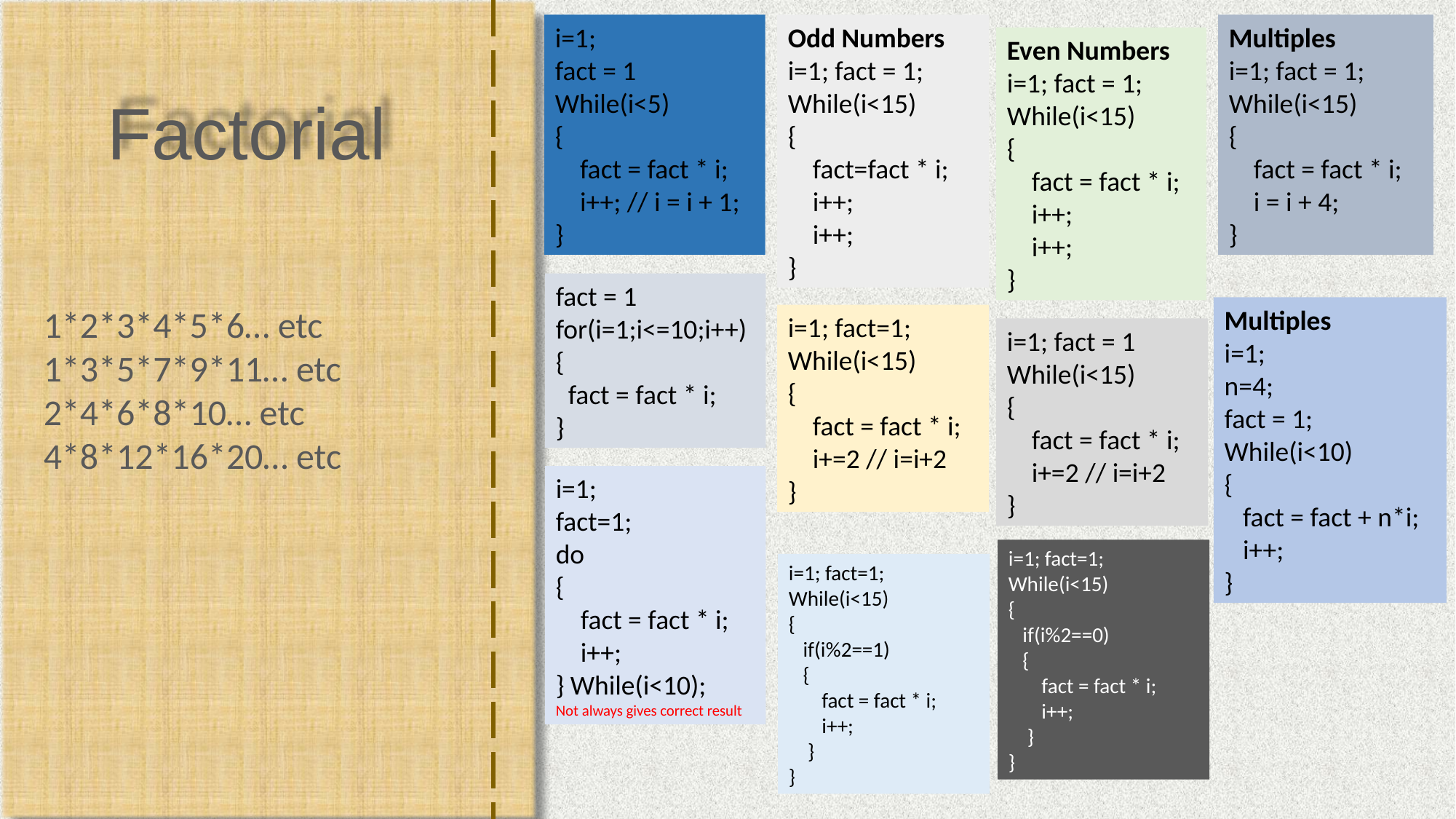

i=1;
fact = 1
While(i<5)
{
    fact = fact * i;
    i++; // i = i + 1;
}
Odd Numbers
i=1; fact = 1;
While(i<15)
{
    fact=fact * i;
    i++;
    i++;
}
Multiples
i=1; fact = 1;
While(i<15)
{
    fact = fact * i;
    i = i + 4;
}
Even Numbers
i=1; fact = 1;
While(i<15)
{
    fact = fact * i;
    i++;
    i++;
}
Factorial
fact = 1
for(i=1;i<=10;i++)
{
  fact = fact * i;
}
1*2*3*4*5*6… etc
1*3*5*7*9*11… etc
2*4*6*8*10… etc
4*8*12*16*20… etc

Multiples
i=1;
n=4;
fact = 1;
While(i<10)
{
   fact = fact + n*i;
   i++;
}
i=1; fact=1;
While(i<15)
{
    fact = fact * i;
    i+=2 // i=i+2
}
i=1; fact = 1
While(i<15)
{
    fact = fact * i;
    i+=2 // i=i+2
}
i=1;
fact=1;
do
{
    fact = fact * i;
    i++;
} While(i<10);
Not always gives correct result
i=1; fact=1;
While(i<15)
{
   if(i%2==0)
   {
       fact = fact * i;
       i++;
    }
}
i=1; fact=1;
While(i<15)
{
   if(i%2==1)
   {
       fact = fact * i;
       i++;
    }
}